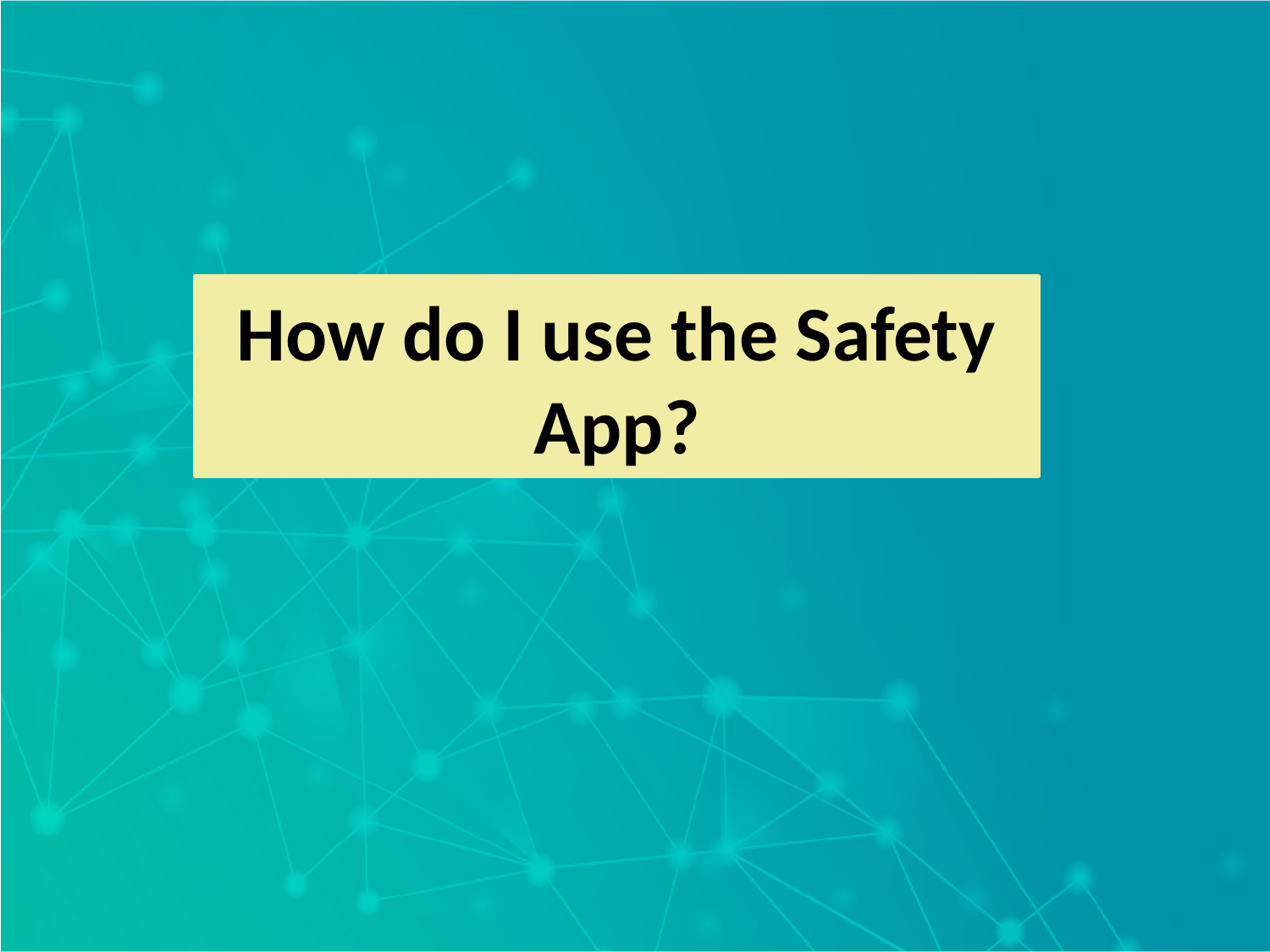

How do I use the Safety App?